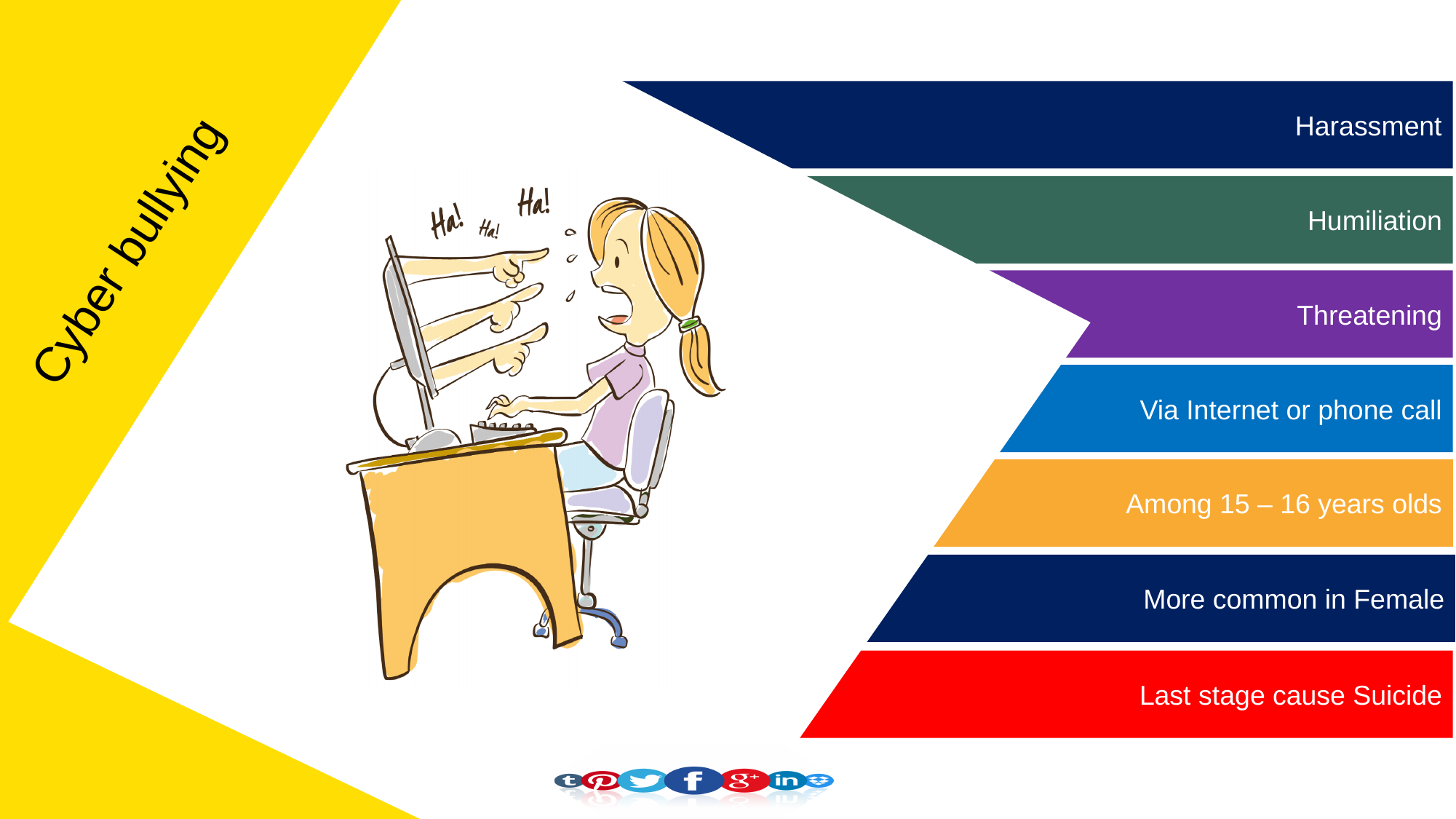

Harassment
# Cyber bullying

Humiliation
Threatening
Via Internet or phone call
Among 15 – 16 years olds
More common in Female
Last stage cause Suicide